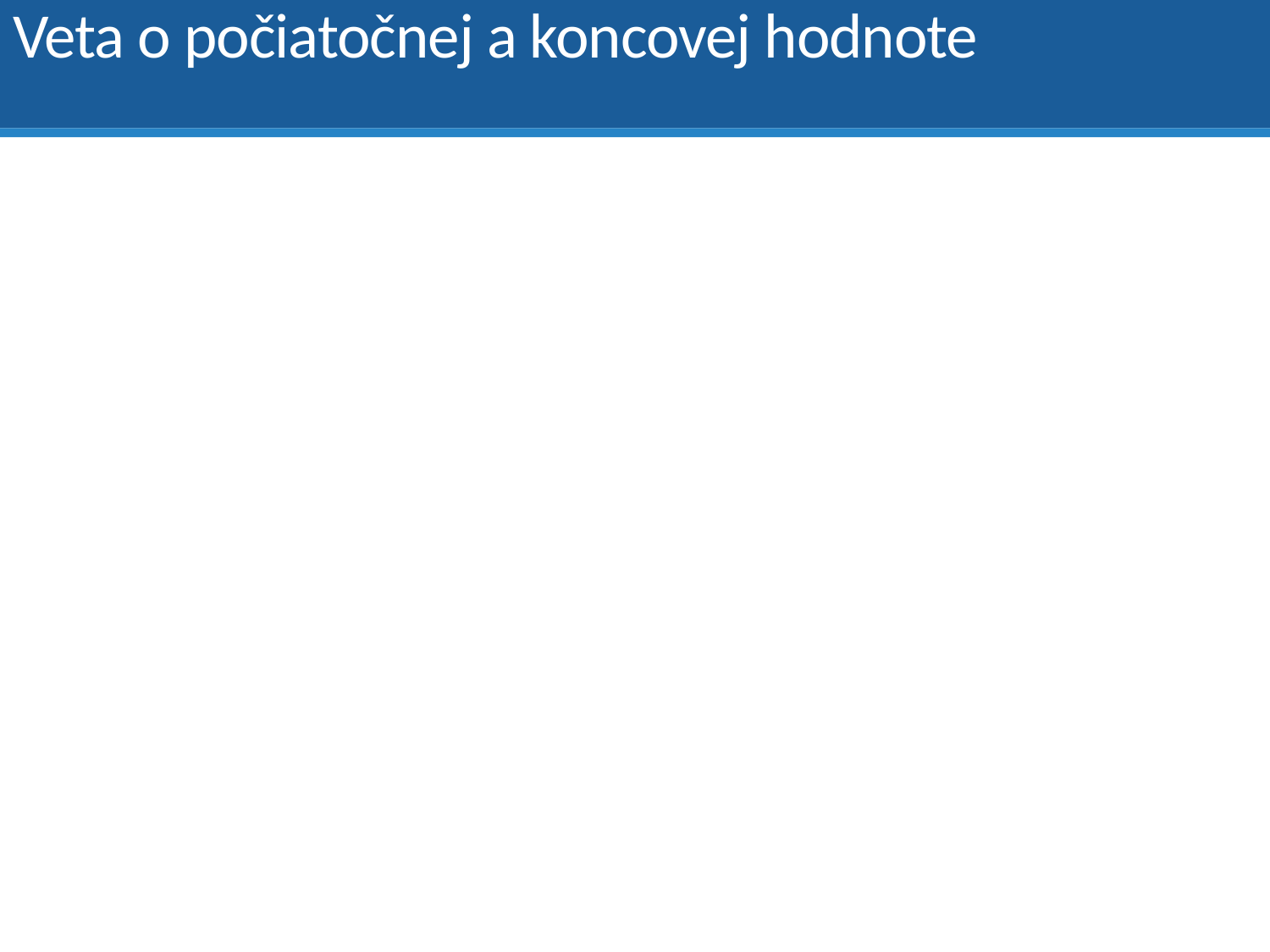

# Veta o počiatočnej a koncovej hodnote